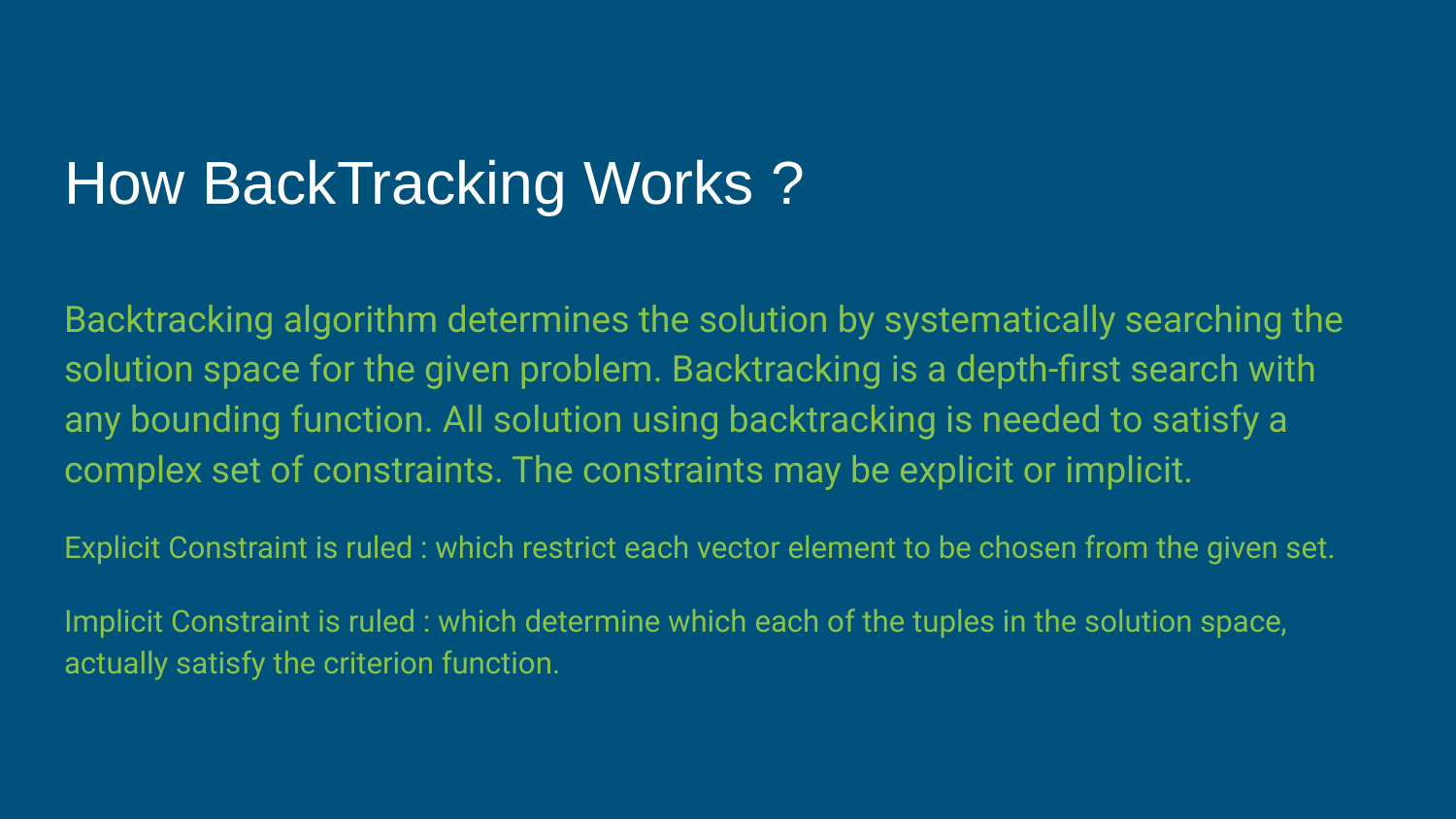

How BackTracking Works ?

Backtracking algorithm determines the solution by systematically searching the solution space for the given problem. Backtracking is a depth-first search with any bounding function. All solution using backtracking is needed to satisfy a complex set of constraints. The constraints may be explicit or implicit.
Explicit Constraint is ruled : which restrict each vector element to be chosen from the given set.
Implicit Constraint is ruled : which determine which each of the tuples in the solution space, actually satisfy the criterion function.